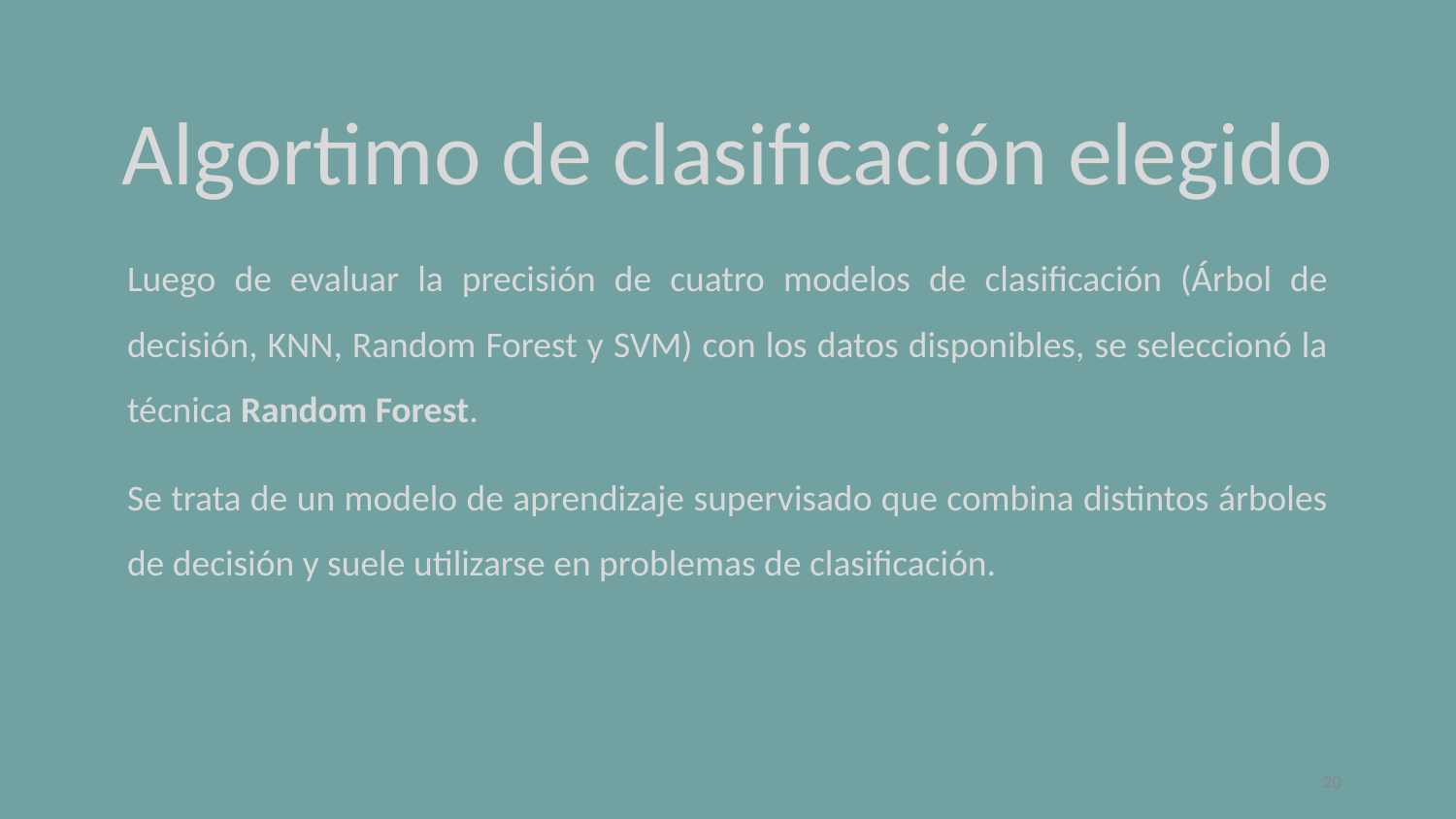

# Algortimo de clasificación elegido
Luego de evaluar la precisión de cuatro modelos de clasificación (Árbol de decisión, KNN, Random Forest y SVM) con los datos disponibles, se seleccionó la técnica Random Forest.
Se trata de un modelo de aprendizaje supervisado que combina distintos árboles de decisión y suele utilizarse en problemas de clasificación.
20